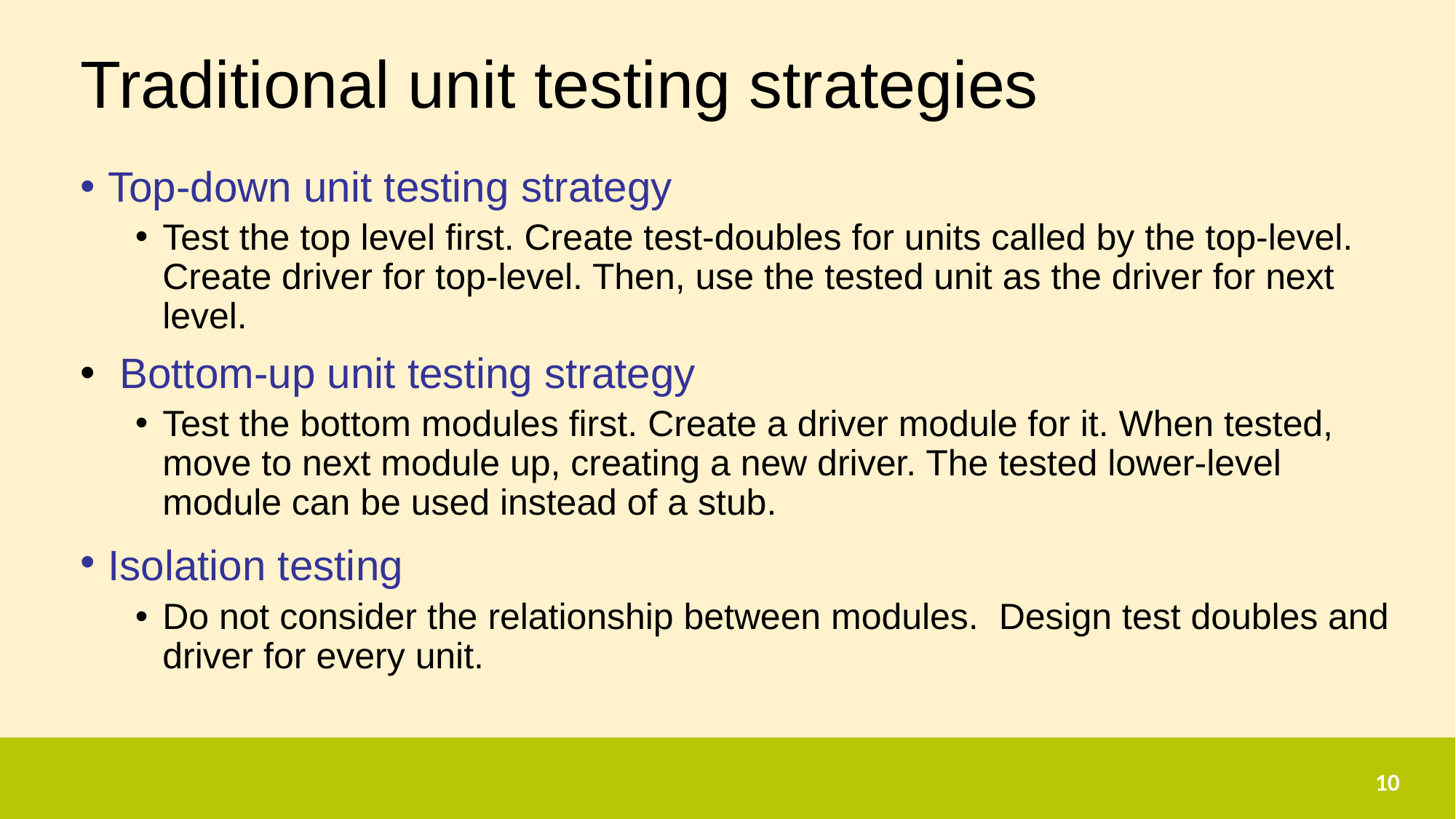

Traditional unit testing strategies
Top-down unit testing strategy
Test the top level first. Create test-doubles for units called by the top-level. Create driver for top-level. Then, use the tested unit as the driver for next level.
 Bottom-up unit testing strategy
Test the bottom modules first. Create a driver module for it. When tested, move to next module up, creating a new driver. The tested lower-level module can be used instead of a stub.
Isolation testing
Do not consider the relationship between modules.  Design test doubles and driver for every unit.
10